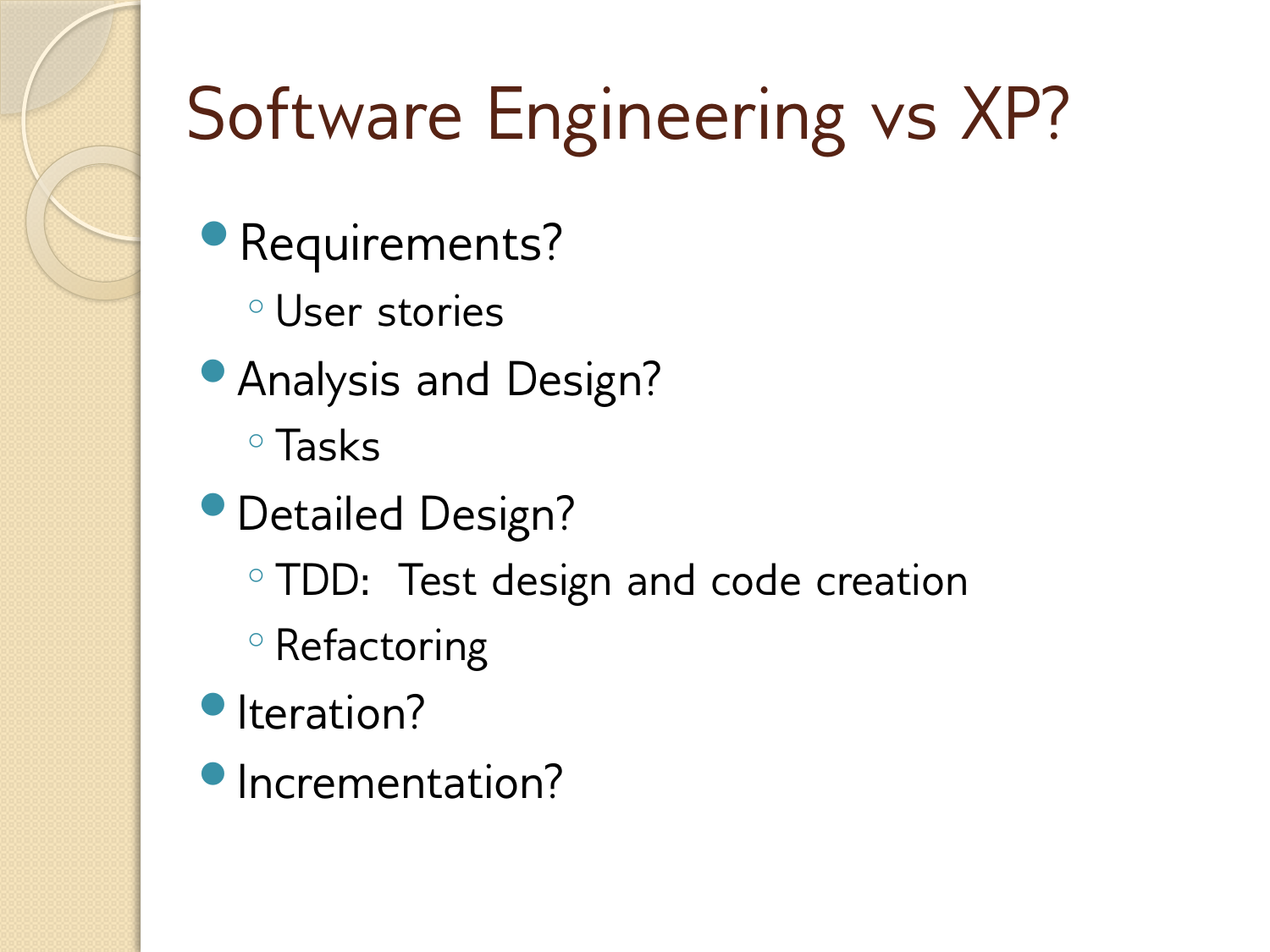

# Software Engineering vs XP?
Requirements?
User stories
Analysis and Design?
Tasks
Detailed Design?
TDD:  Test design and code creation
Refactoring
Iteration?
Incrementation?